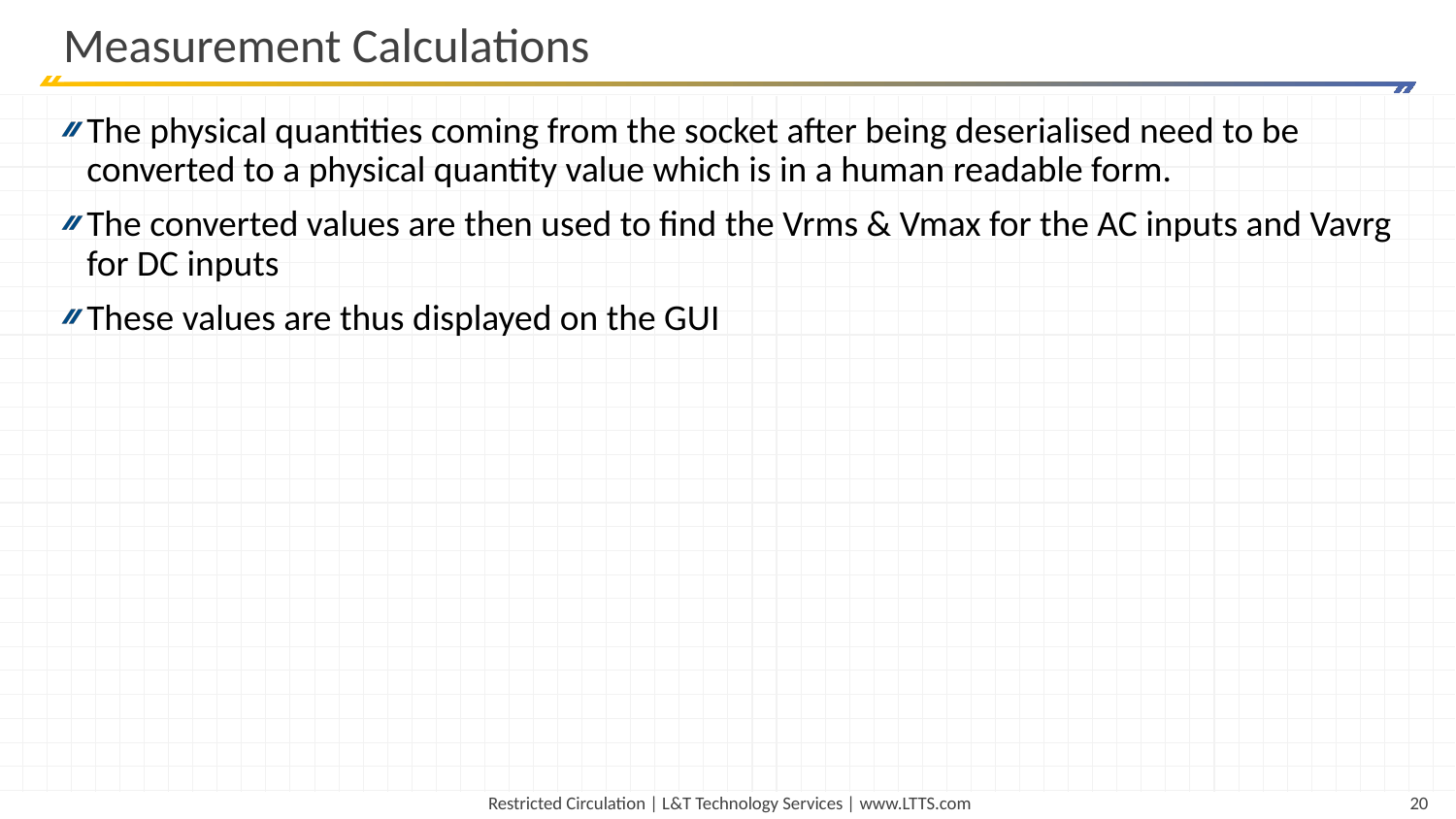

# Measurement Calculations
The physical quantities coming from the socket after being deserialised need to be converted to a physical quantity value which is in a human readable form.
The converted values are then used to find the Vrms & Vmax for the AC inputs and Vavrg for DC inputs
These values are thus displayed on the GUI